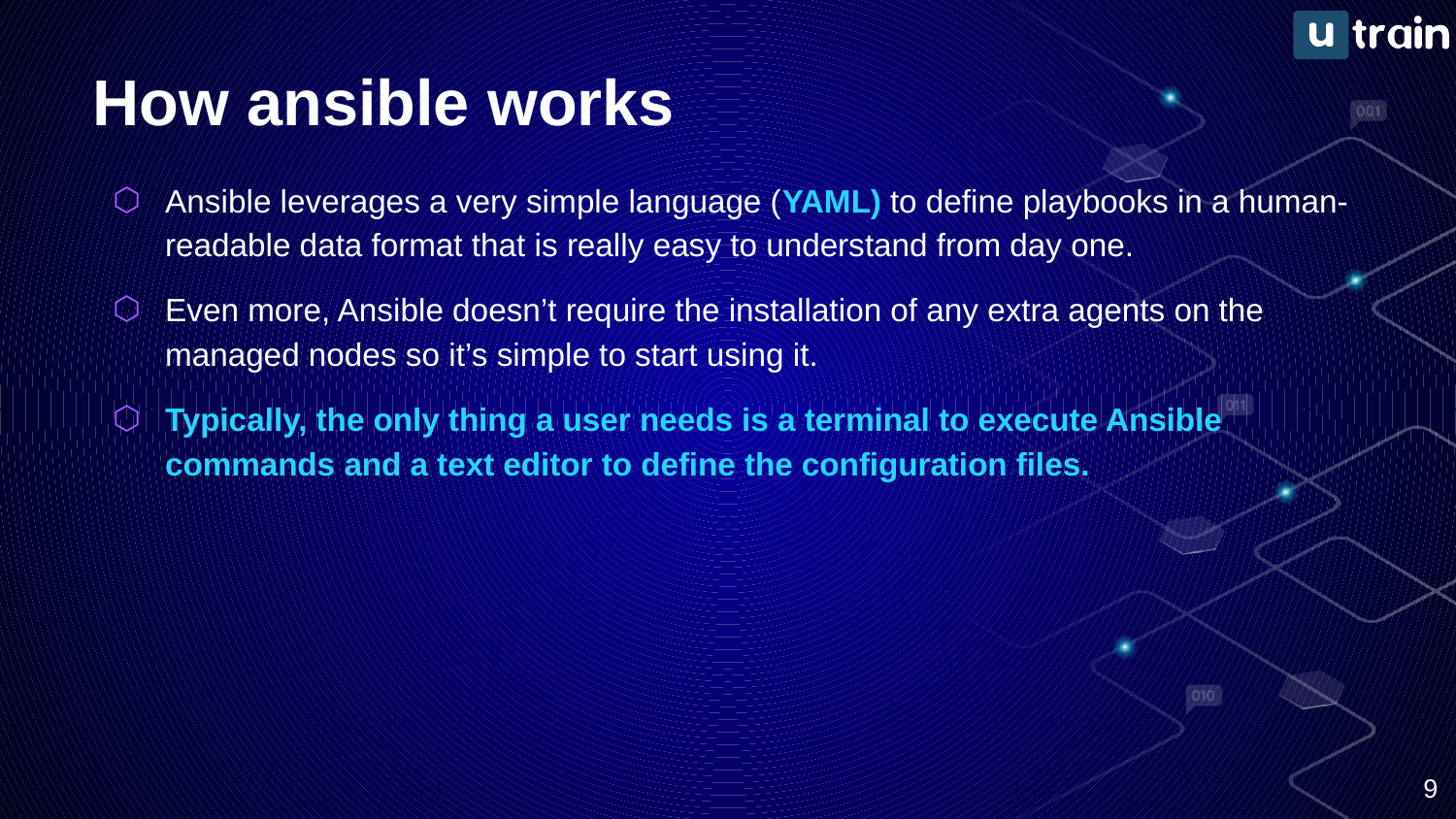

# How ansible works
Ansible leverages a very simple language (YAML) to define playbooks in a human-readable data format that is really easy to understand from day one.
Even more, Ansible doesn’t require the installation of any extra agents on the managed nodes so it’s simple to start using it.
Typically, the only thing a user needs is a terminal to execute Ansible commands and a text editor to define the configuration files.
9